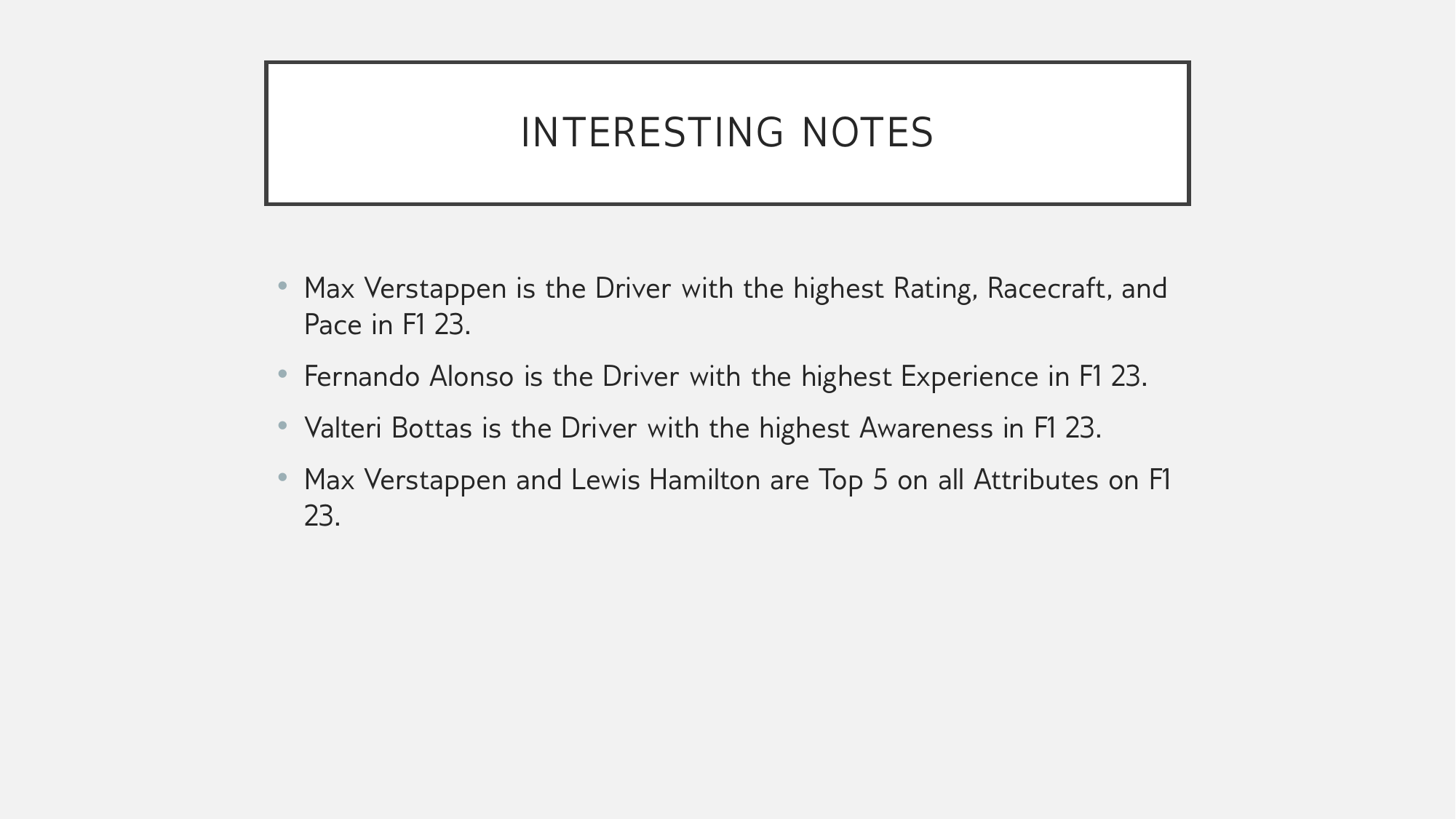

# Interesting Notes
Max Verstappen is the Driver with the highest Rating, Racecraft, and Pace in F1 23.
Fernando Alonso is the Driver with the highest Experience in F1 23.
Valteri Bottas is the Driver with the highest Awareness in F1 23.
Max Verstappen and Lewis Hamilton are Top 5 on all Attributes on F1 23.